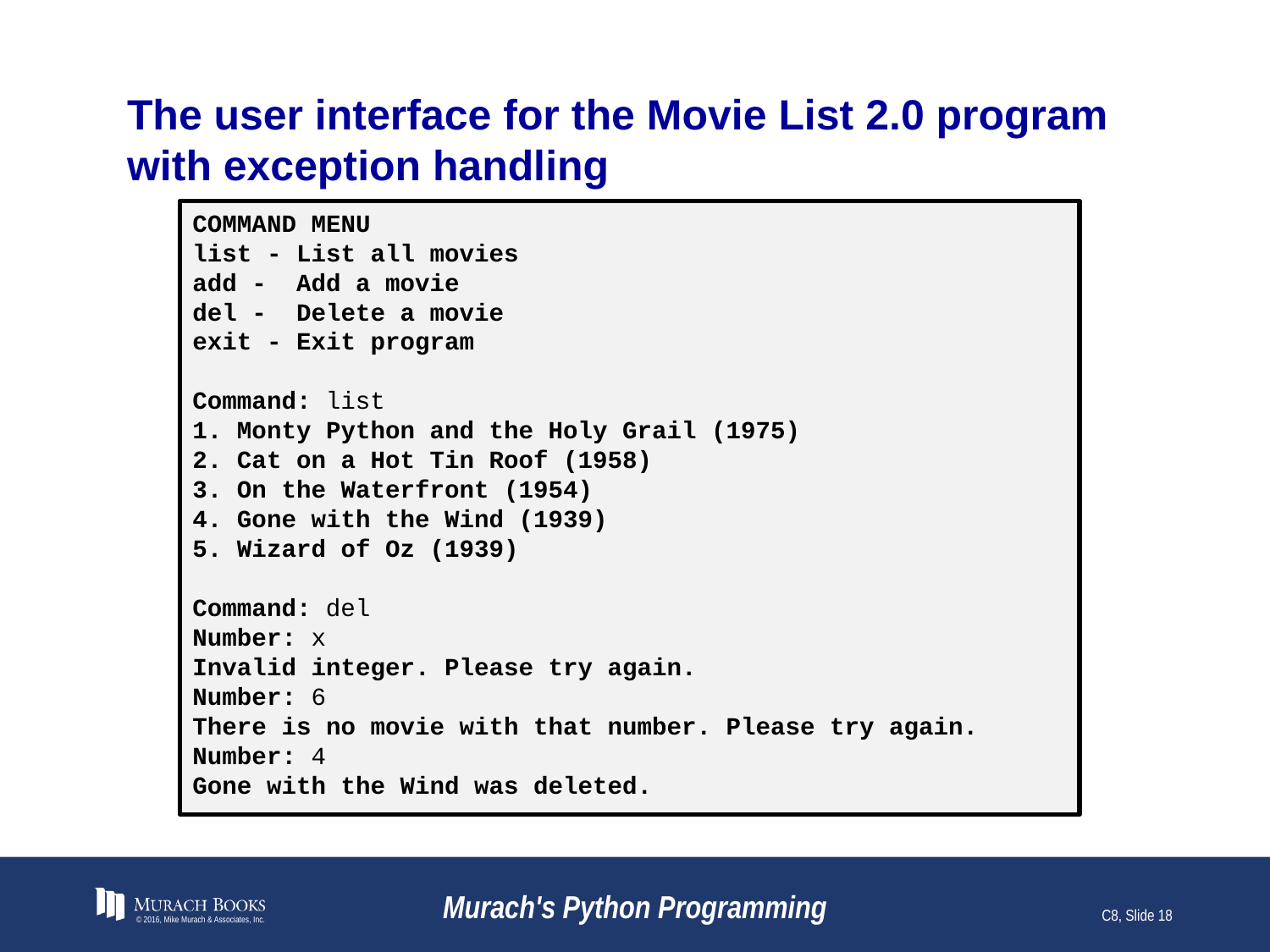

# The user interface for the Movie List 2.0 program with exception handling
COMMAND MENU
list - List all movies
add -  Add a movie
del -  Delete a movie
exit - Exit program

Command: list
1. Monty Python and the Holy Grail (1975)
2. Cat on a Hot Tin Roof (1958)
3. On the Waterfront (1954)
4. Gone with the Wind (1939)
5. Wizard of Oz (1939)

Command: del
Number: x
Invalid integer. Please try again.
Number: 6
There is no movie with that number. Please try again.
Number: 4
Gone with the Wind was deleted.

© 2016, Mike Murach & Associates, Inc.
Murach's Python Programming

C8, Slide 18